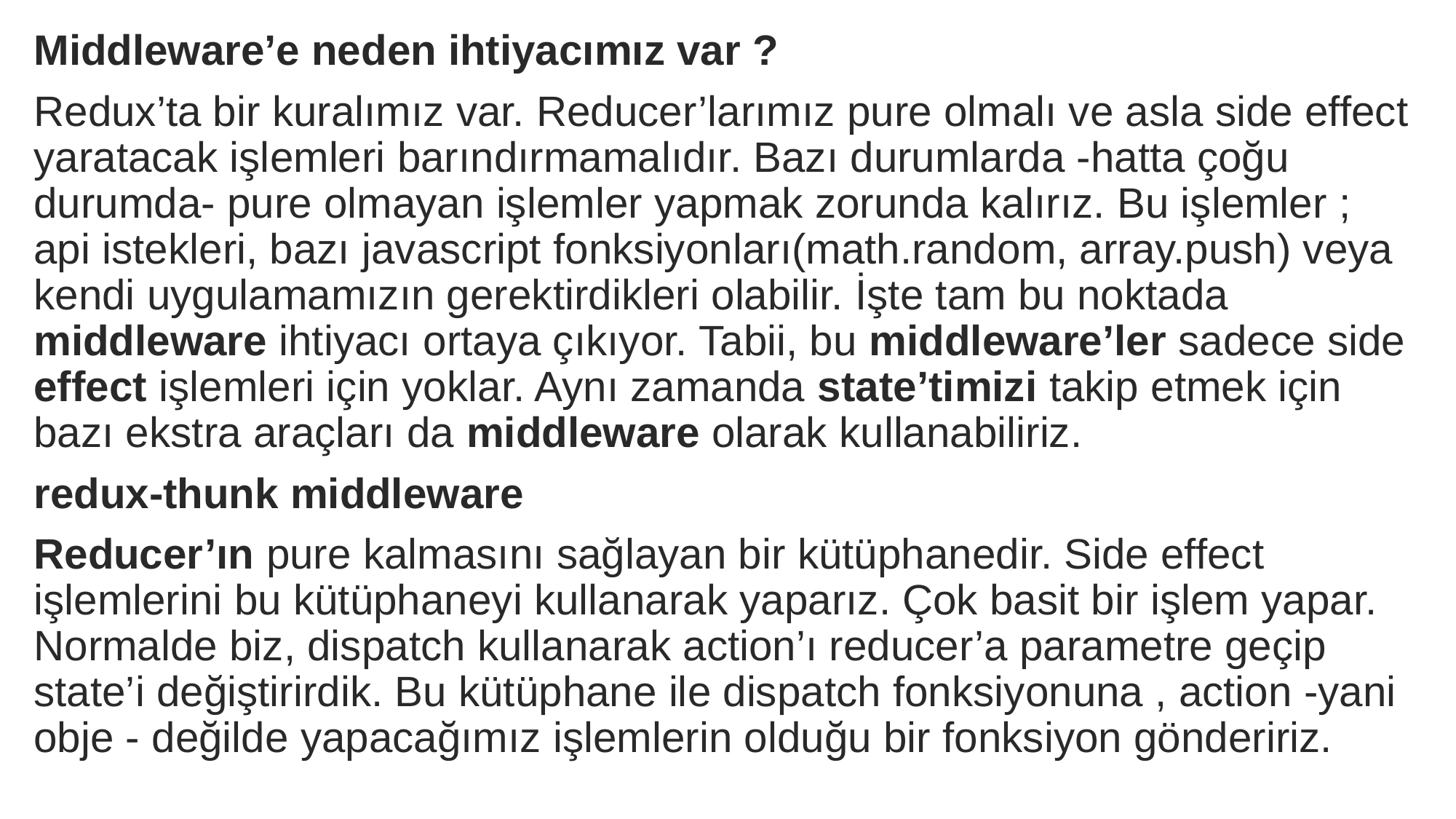

Middleware’e neden ihtiyacımız var ?
Redux’ta bir kuralımız var. Reducer’larımız pure olmalı ve asla side effect yaratacak işlemleri barındırmamalıdır. Bazı durumlarda -hatta çoğu durumda- pure olmayan işlemler yapmak zorunda kalırız. Bu işlemler ; api istekleri, bazı javascript fonksiyonları(math.random, array.push) veya kendi uygulamamızın gerektirdikleri olabilir. İşte tam bu noktada middleware ihtiyacı ortaya çıkıyor. Tabii, bu middleware’ler sadece side effect işlemleri için yoklar. Aynı zamanda state’timizi takip etmek için bazı ekstra araçları da middleware olarak kullanabiliriz.
redux-thunk middleware
Reducer’ın pure kalmasını sağlayan bir kütüphanedir. Side effect işlemlerini bu kütüphaneyi kullanarak yaparız. Çok basit bir işlem yapar. Normalde biz, dispatch kullanarak action’ı reducer’a parametre geçip state’i değiştirirdik. Bu kütüphane ile dispatch fonksiyonuna , action -yani obje - değilde yapacağımız işlemlerin olduğu bir fonksiyon göndeririz.